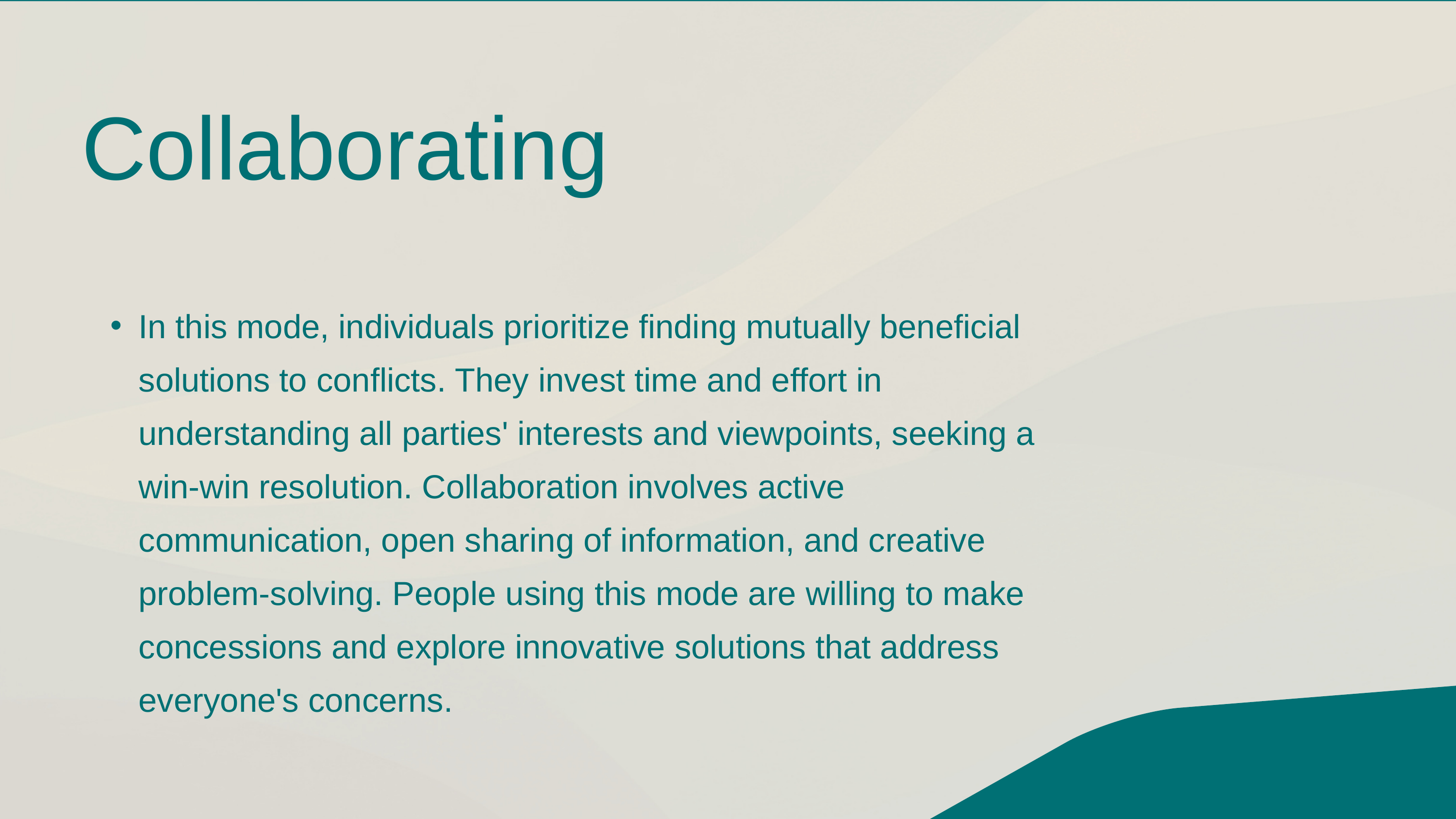

Collaborating

In this mode, individuals prioritize finding mutually beneficial solutions to conflicts. They invest time and effort in understanding all parties' interests and viewpoints, seeking a win-win resolution. Collaboration involves active communication, open sharing of information, and creative problem-solving. People using this mode are willing to make concessions and explore innovative solutions that address everyone's concerns.